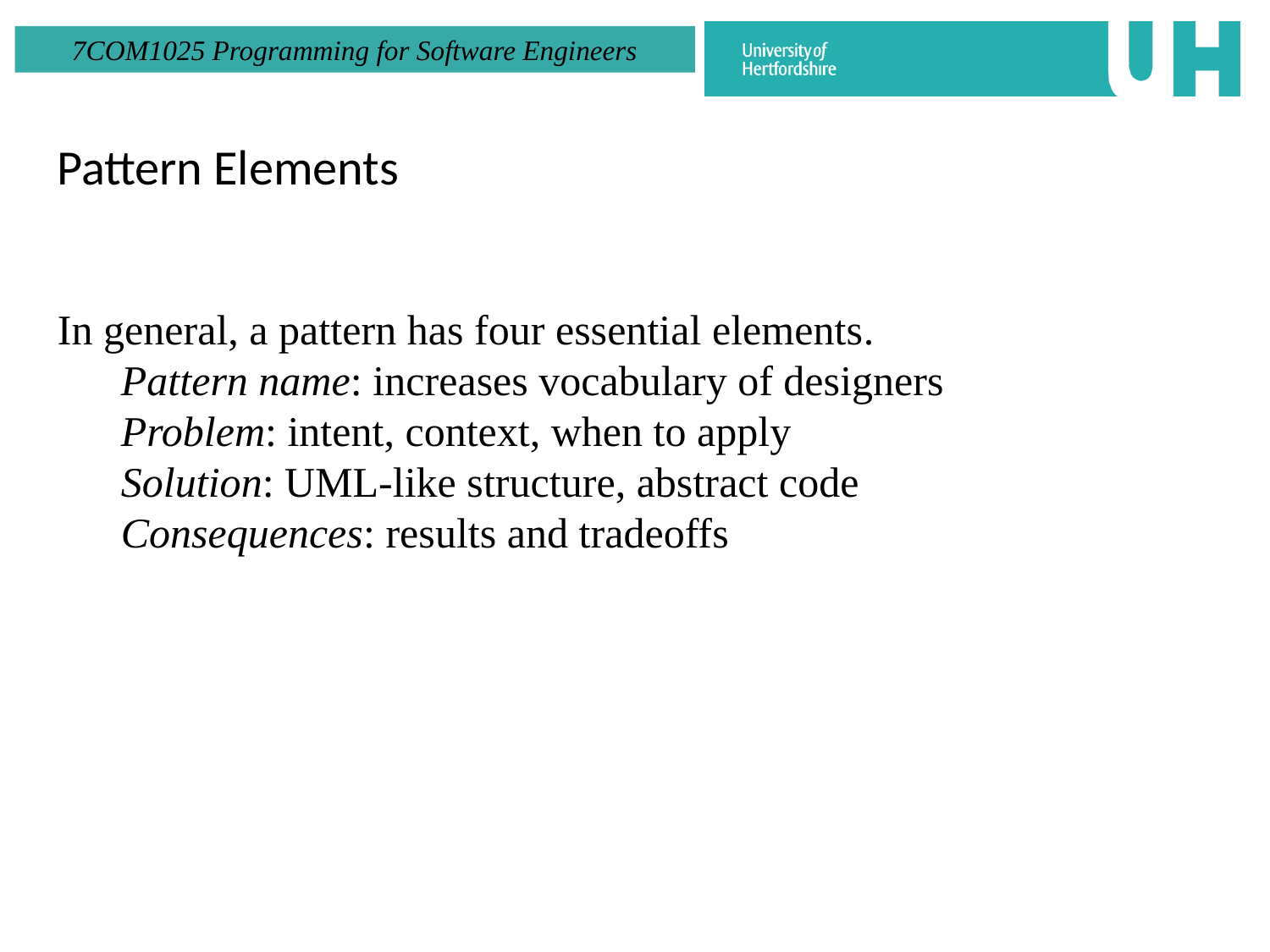

Pattern Elements
In general, a pattern has four essential elements.
Pattern name: increases vocabulary of designers
Problem: intent, context, when to apply
Solution: UML-like structure, abstract code
Consequences: results and tradeoffs